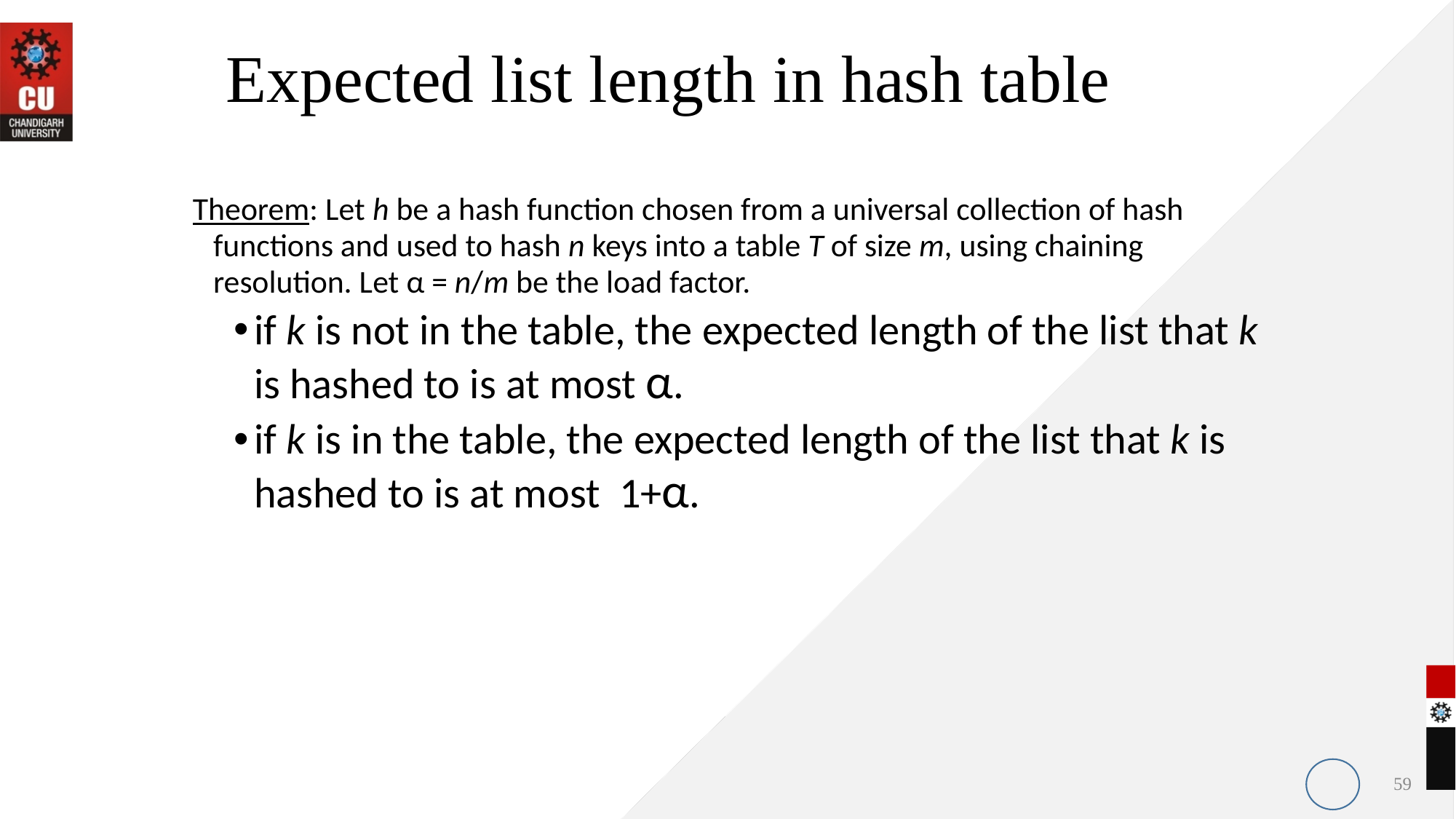

# Expected list length in hash table
Theorem: Let h be a hash function chosen from a universal collection of hash functions and used to hash n keys into a table T of size m, using chaining resolution. Let α = n/m be the load factor.
if k is not in the table, the expected length of the list that k is hashed to is at most α.
if k is in the table, the expected length of the list that k is hashed to is at most  1+α.
59